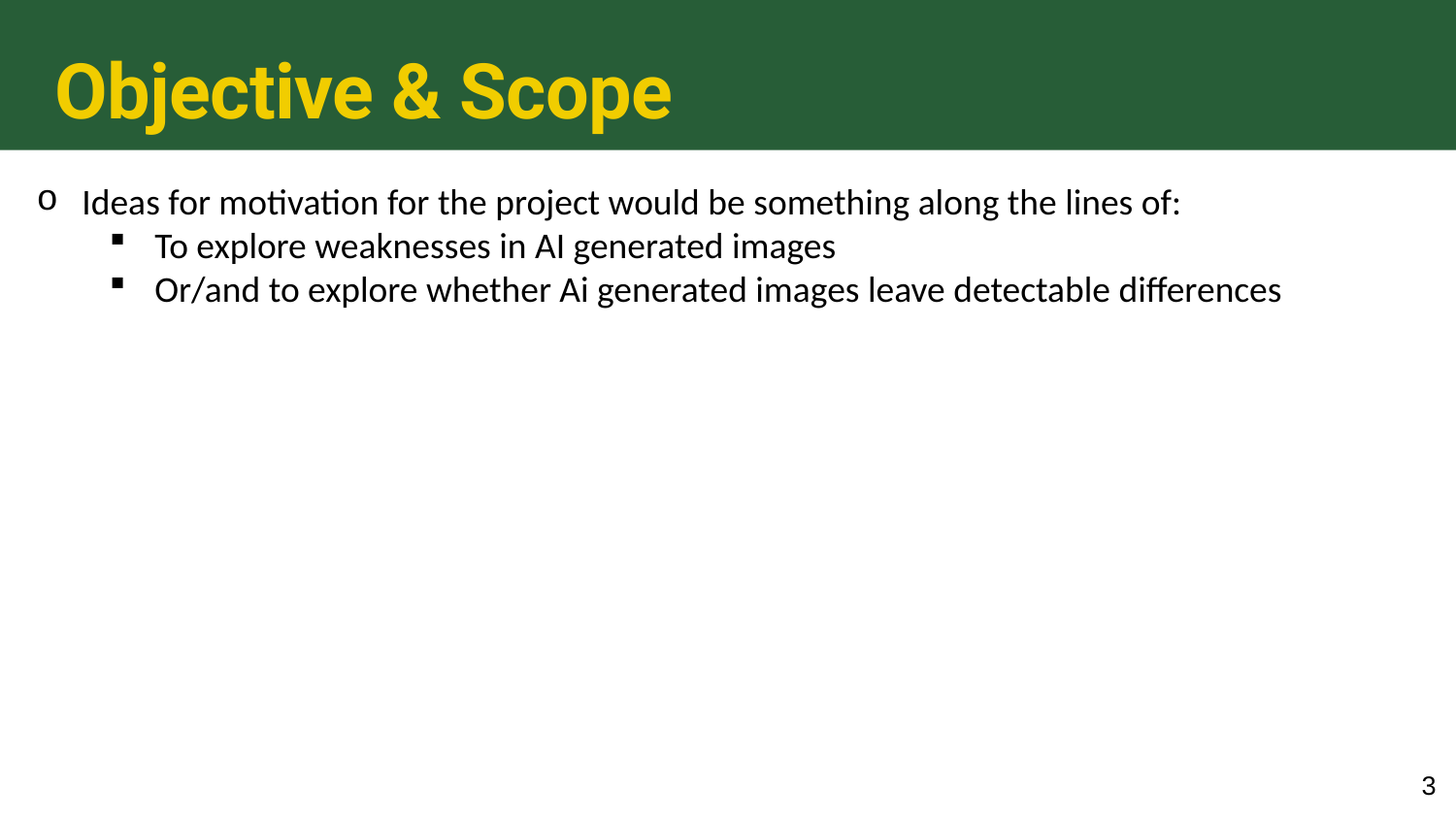

# Objective & Scope
Ideas for motivation for the project would be something along the lines of:
To explore weaknesses in AI generated images
Or/and to explore whether Ai generated images leave detectable differences
3